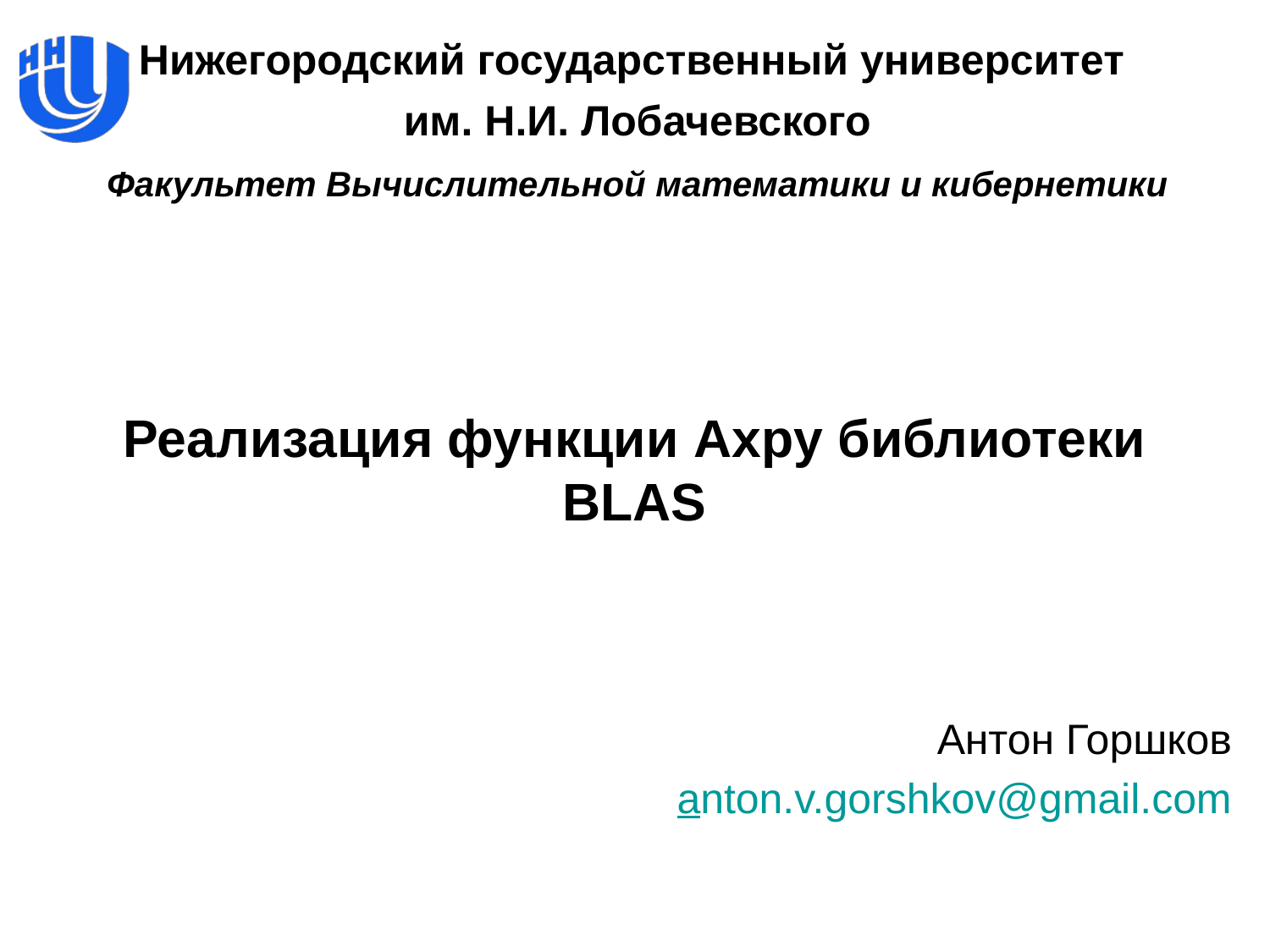

# Реализация функции Axpy библиотеки BLAS
Антон Горшков
anton.v.gorshkov@gmail.com